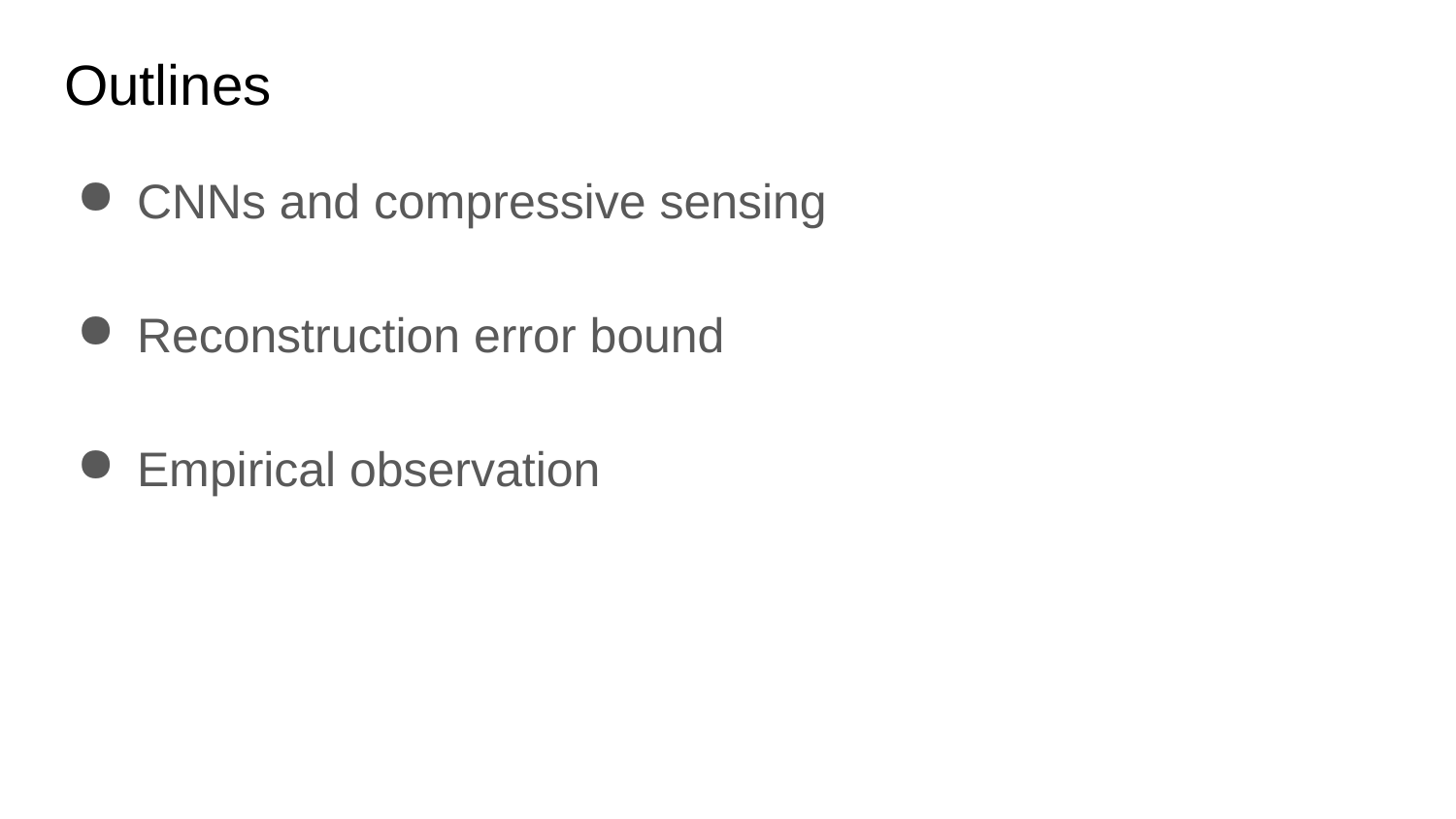

# Outlines
CNNs and compressive sensing

Reconstruction error bound

Empirical observation